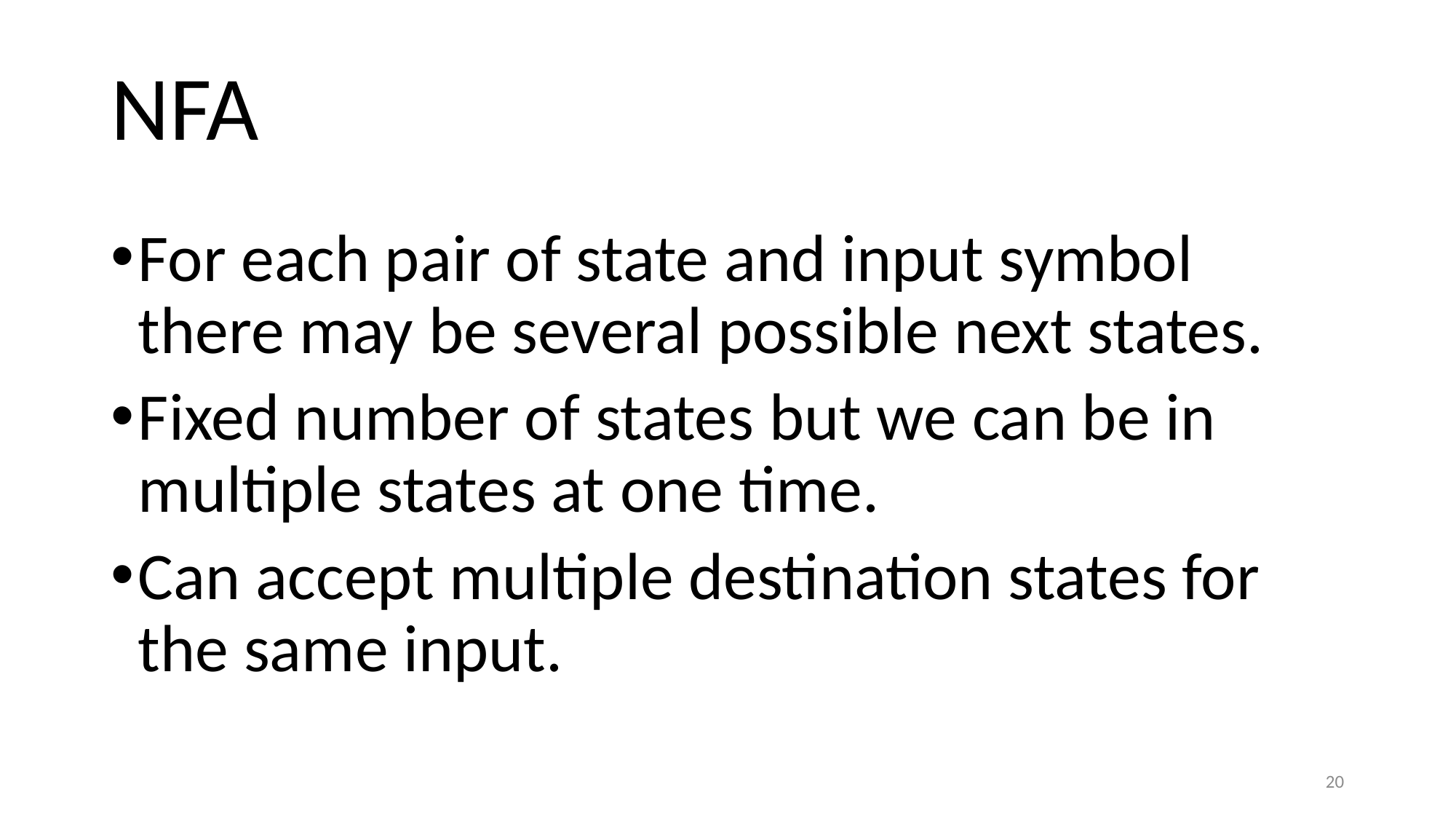

# NFA
For each pair of state and input symbol there may be several possible next states.
Fixed number of states but we can be in multiple states at one time.
Can accept multiple destination states for the same input.
20